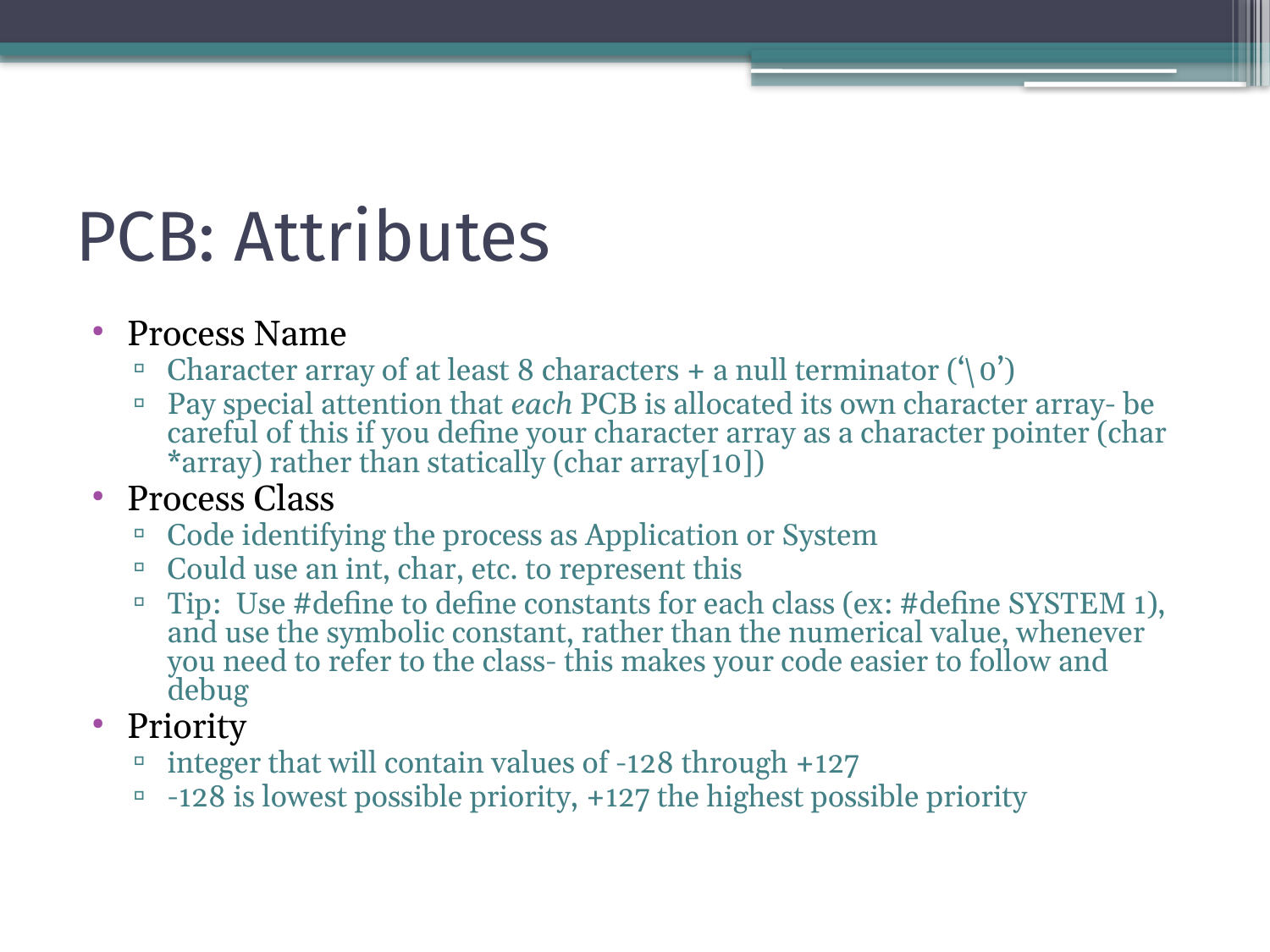

# PCB: Attributes
Process Name
Character array of at least 8 characters + a null terminator (‘\0’)
Pay special attention that each PCB is allocated its own character array- be careful of this if you define your character array as a character pointer (char *array) rather than statically (char array[10])
Process Class
Code identifying the process as Application or System
Could use an int, char, etc. to represent this
Tip:  Use #define to define constants for each class (ex: #define SYSTEM 1), and use the symbolic constant, rather than the numerical value, whenever you need to refer to the class- this makes your code easier to follow and debug
Priority
integer that will contain values of -128 through +127
-128 is lowest possible priority, +127 the highest possible priority